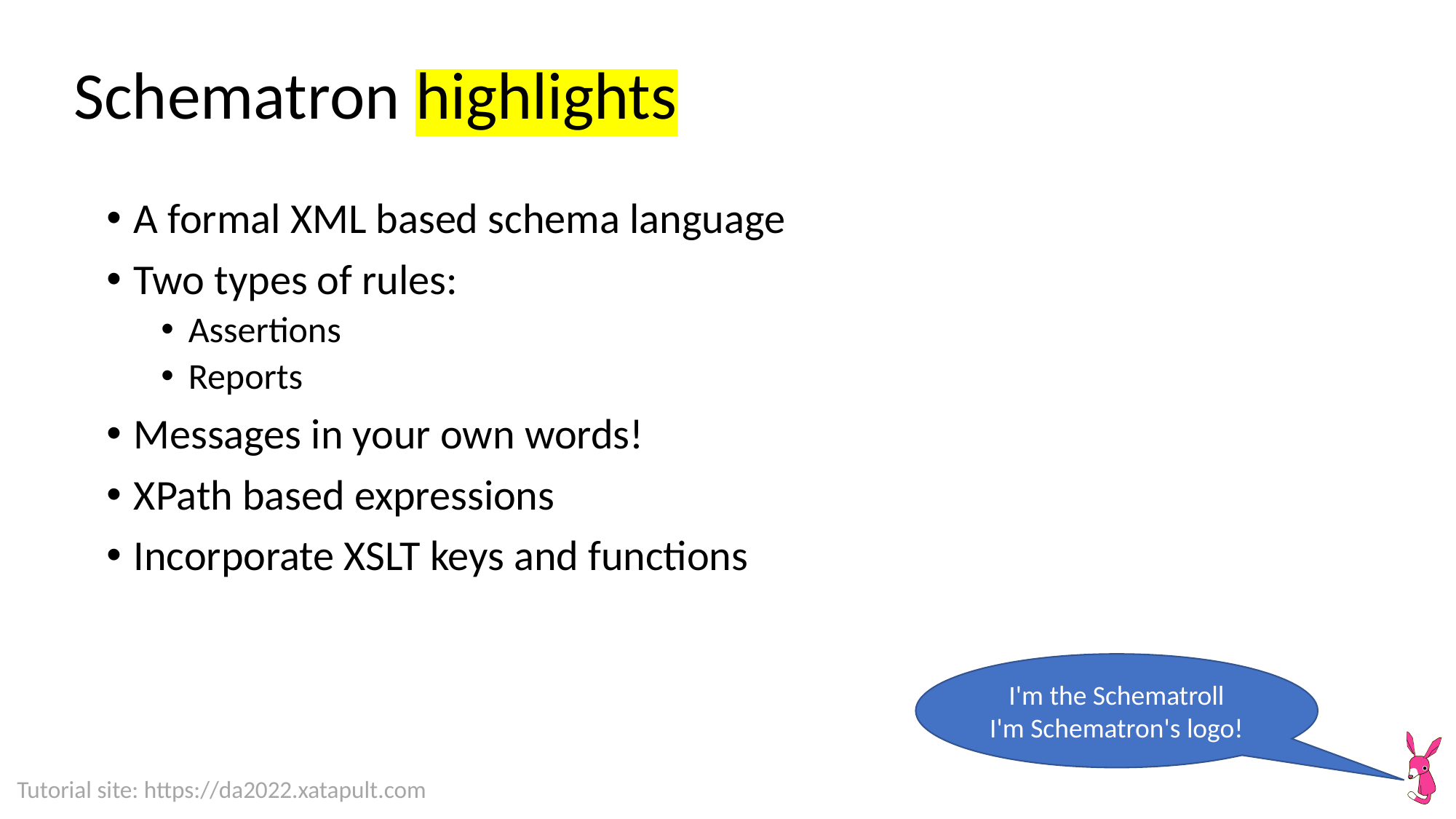

# Schematron highlights
A formal XML based schema language
Two types of rules:
Assertions
Reports
Messages in your own words!
XPath based expressions
Incorporate XSLT keys and functions
I'm the Schematroll
I'm Schematron's logo!